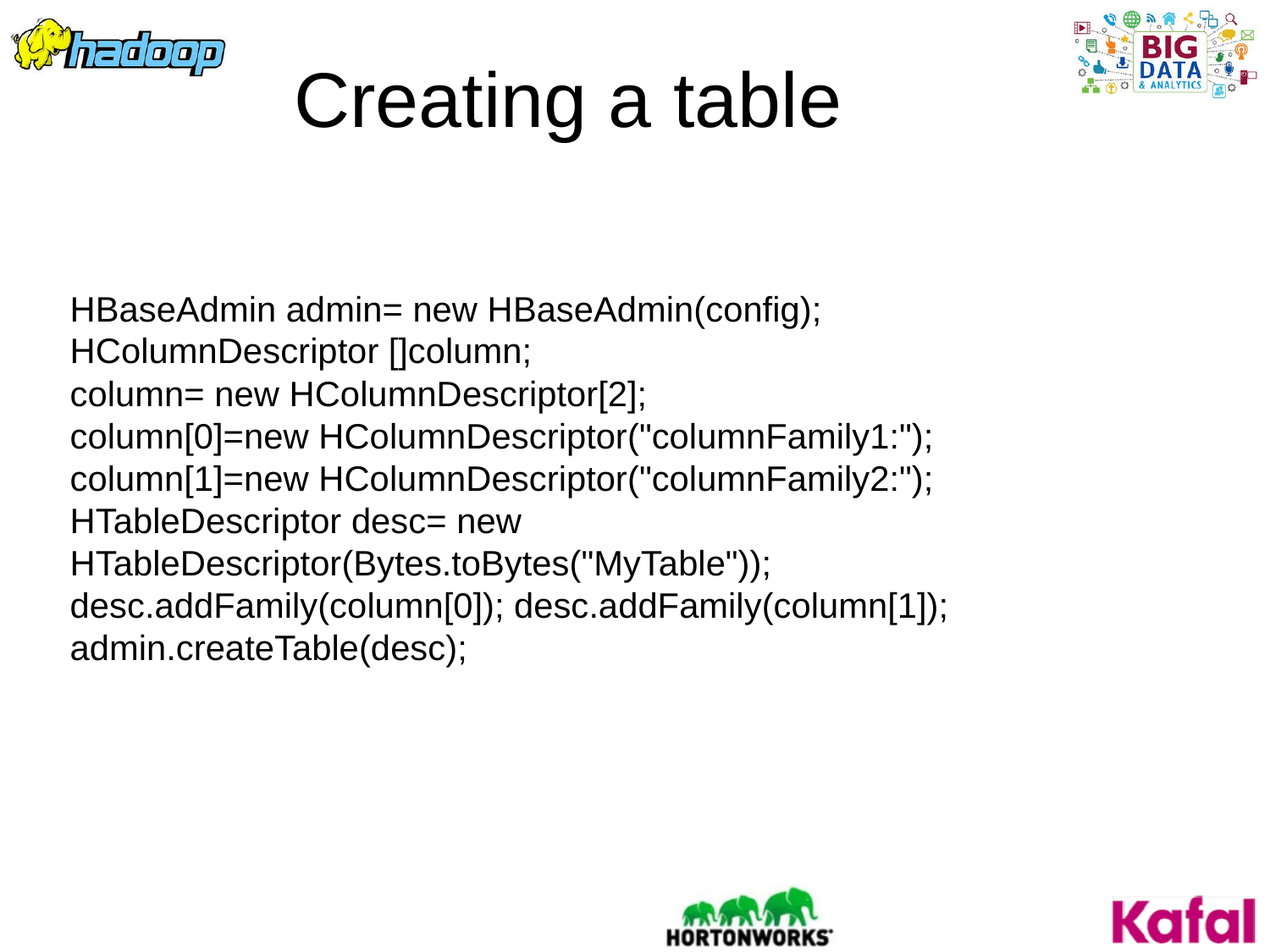

Creating a table
HBaseAdmin admin= new HBaseAdmin(config);
HColumnDescriptor []column;
column= new HColumnDescriptor[2];
column[0]=new HColumnDescriptor("columnFamily1:");
column[1]=new HColumnDescriptor("columnFamily2:");
HTableDescriptor desc= new HTableDescriptor(Bytes.toBytes("MyTable"));
desc.addFamily(column[0]); desc.addFamily(column[1]); admin.createTable(desc);